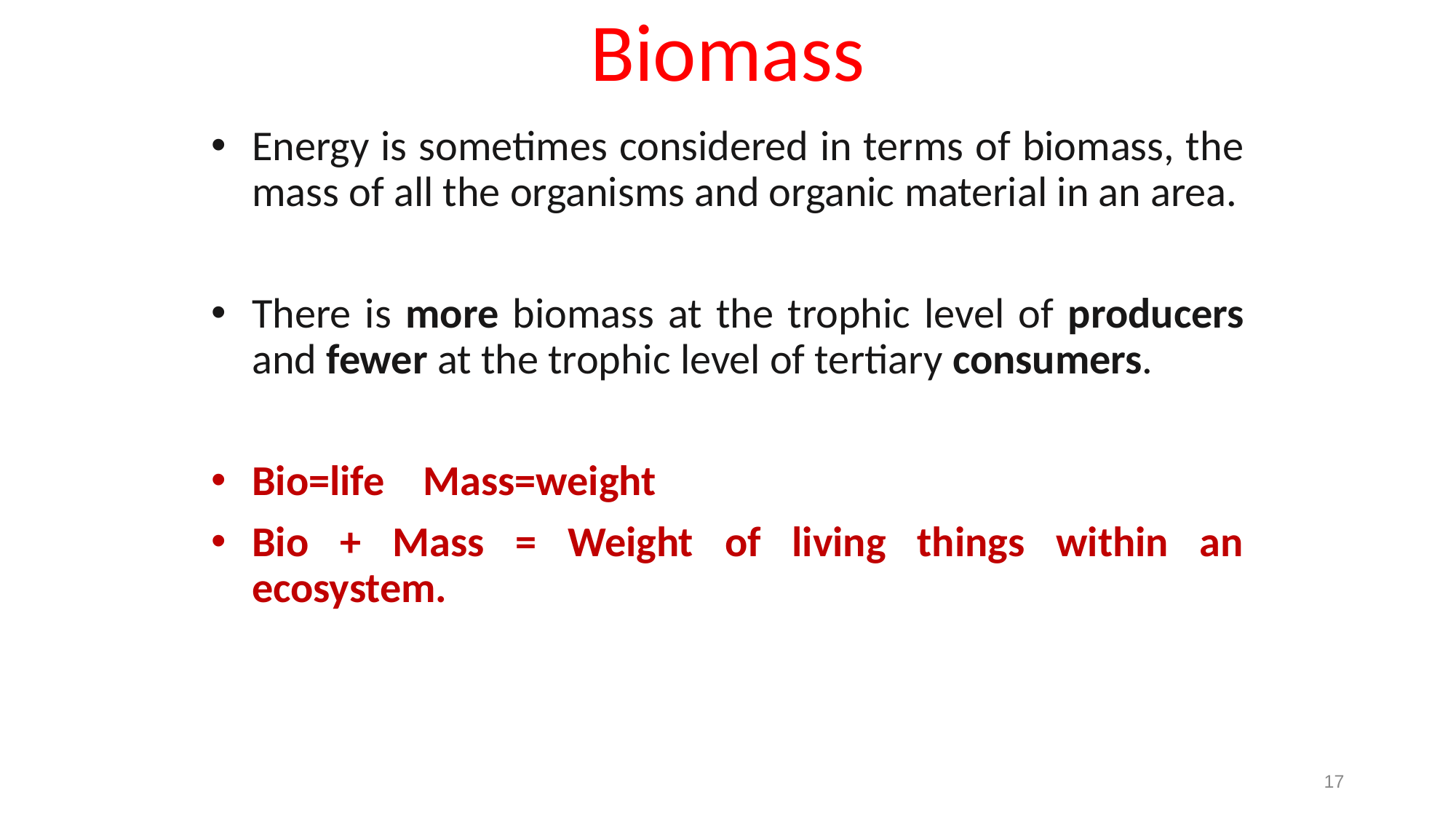

Biomass
Energy is sometimes considered in terms of biomass, the mass of all the organisms and organic material in an area.

There is more biomass at the trophic level of producers and fewer at the trophic level of tertiary consumers.

Bio=life    Mass=weight
Bio + Mass = Weight of living things within an ecosystem.
17